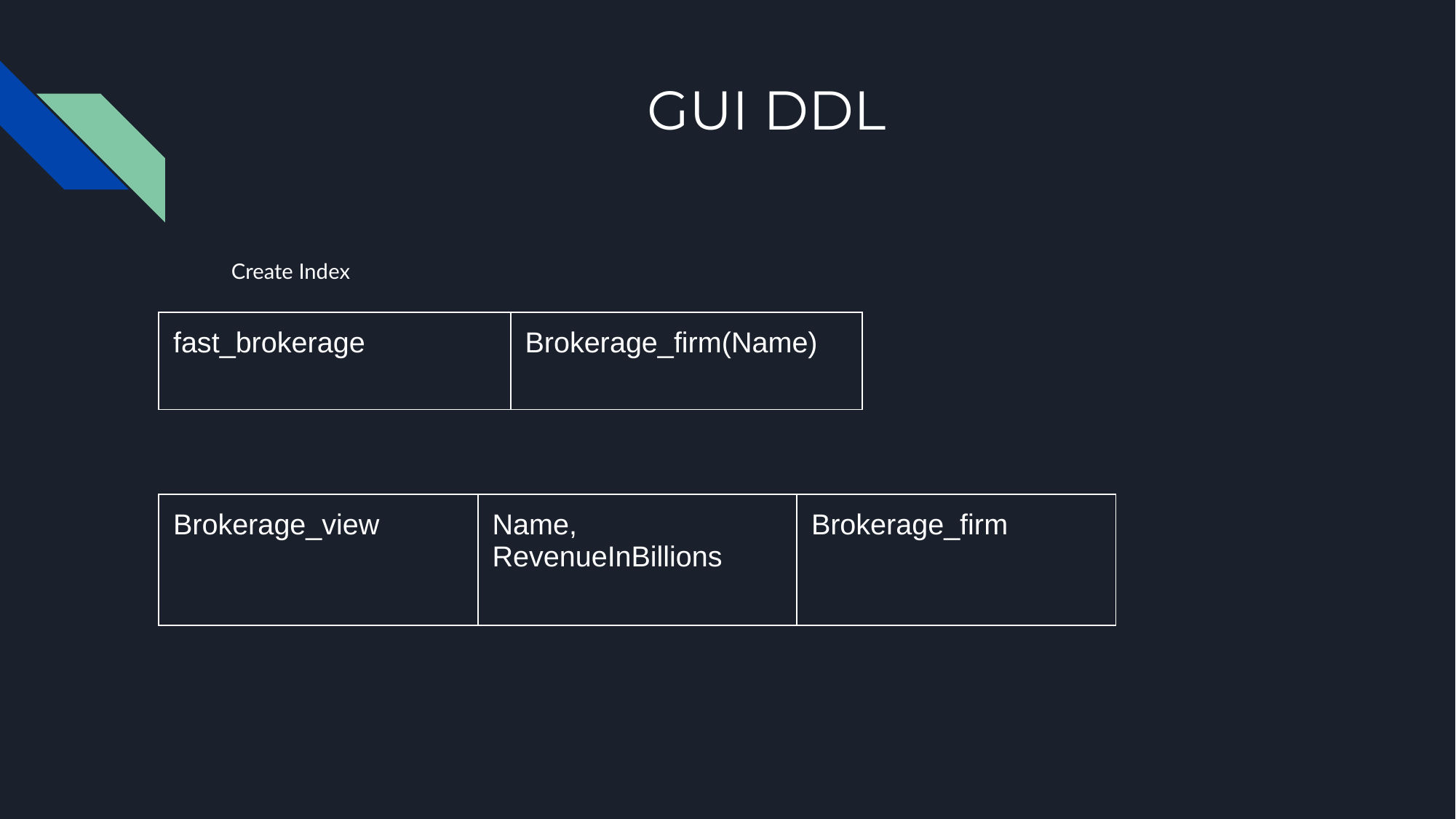

# GUI DDL
Create Index
| fast\_brokerage | Brokerage\_firm(Name) |
| --- | --- |
| Brokerage\_view | Name, RevenueInBillions | Brokerage\_firm |
| --- | --- | --- |